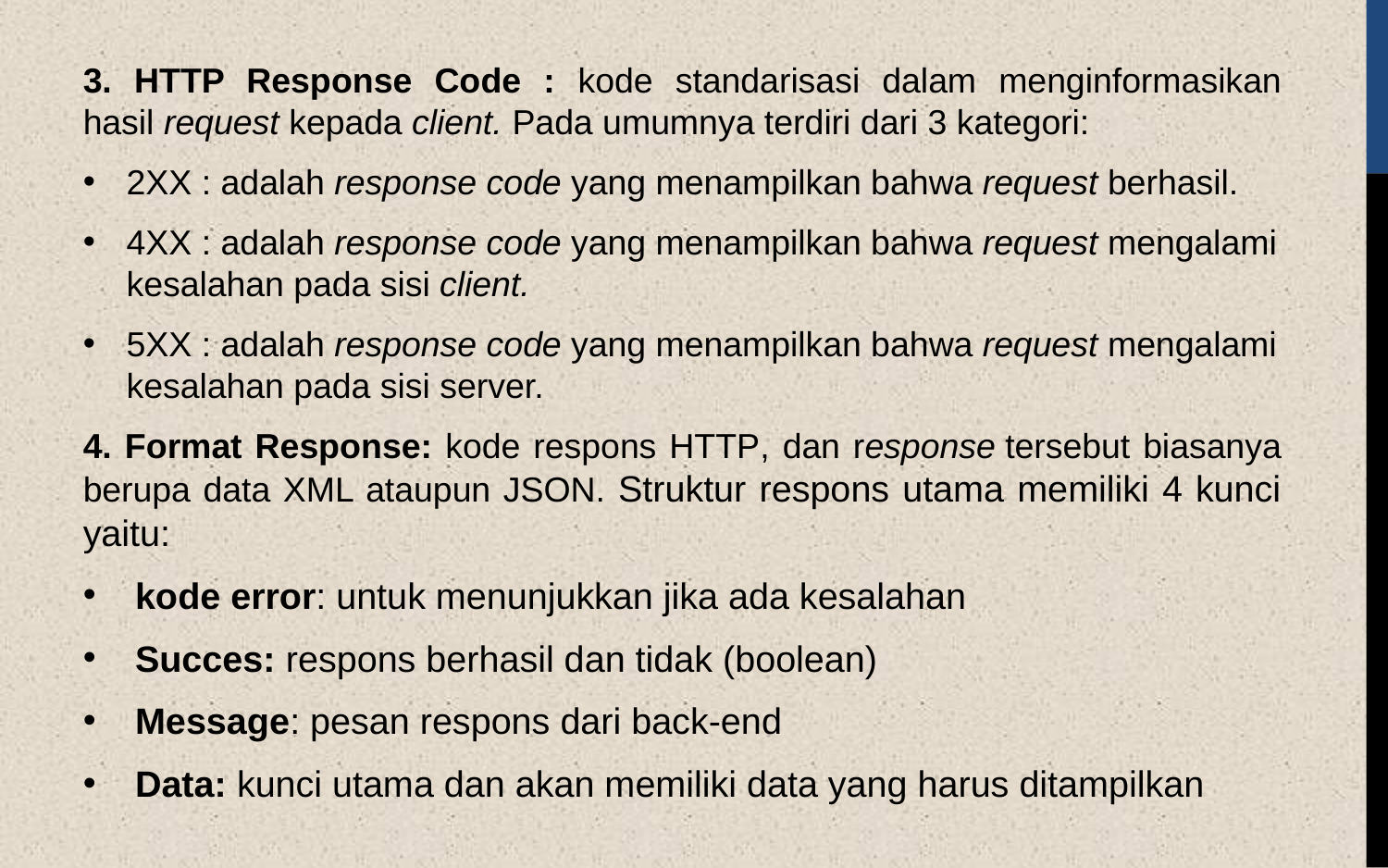

3. HTTP Response Code : kode standarisasi dalam menginformasikan hasil request kepada client. Pada umumnya terdiri dari 3 kategori:
2XX : adalah response code yang menampilkan bahwa request berhasil.
4XX : adalah response code yang menampilkan bahwa request mengalami kesalahan pada sisi client.
5XX : adalah response code yang menampilkan bahwa request mengalami kesalahan pada sisi server.
4. Format Response: kode respons HTTP, dan response tersebut biasanya berupa data XML ataupun JSON. Struktur respons utama memiliki 4 kunci yaitu:
kode error: untuk menunjukkan jika ada kesalahan
Succes: respons berhasil dan tidak (boolean)
Message: pesan respons dari back-end
Data: kunci utama dan akan memiliki data yang harus ditampilkan